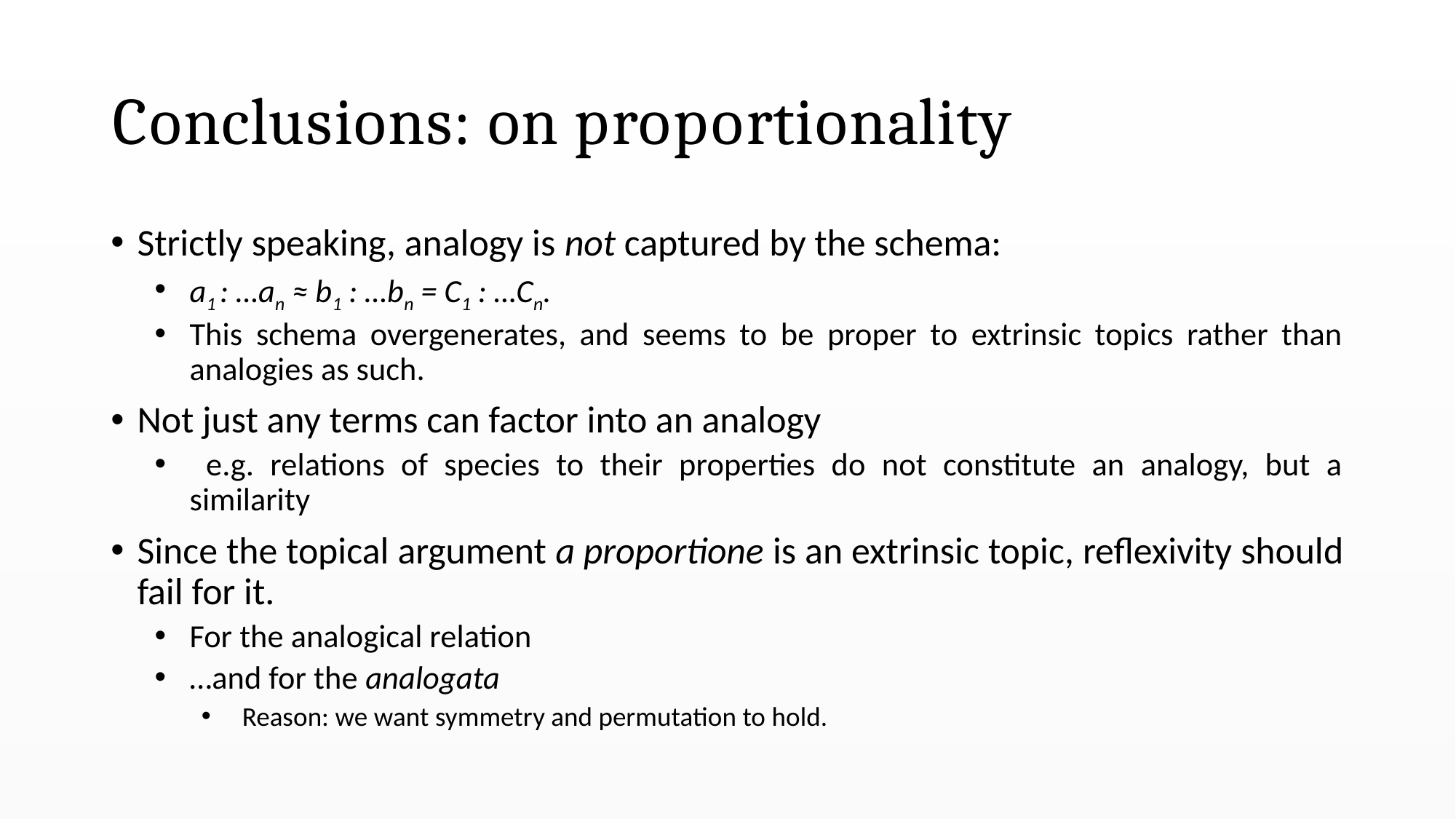

# Conclusions: on proportionality
Strictly speaking, analogy is not captured by the schema:
a1 : …an ≈ b1 : …bn = C1 : …Cn.
This schema overgenerates, and seems to be proper to extrinsic topics rather than analogies as such.
Not just any terms can factor into an analogy
 e.g. relations of species to their properties do not constitute an analogy, but a similarity
Since the topical argument a proportione is an extrinsic topic, reflexivity should fail for it.
For the analogical relation
…and for the analogata
Reason: we want symmetry and permutation to hold.